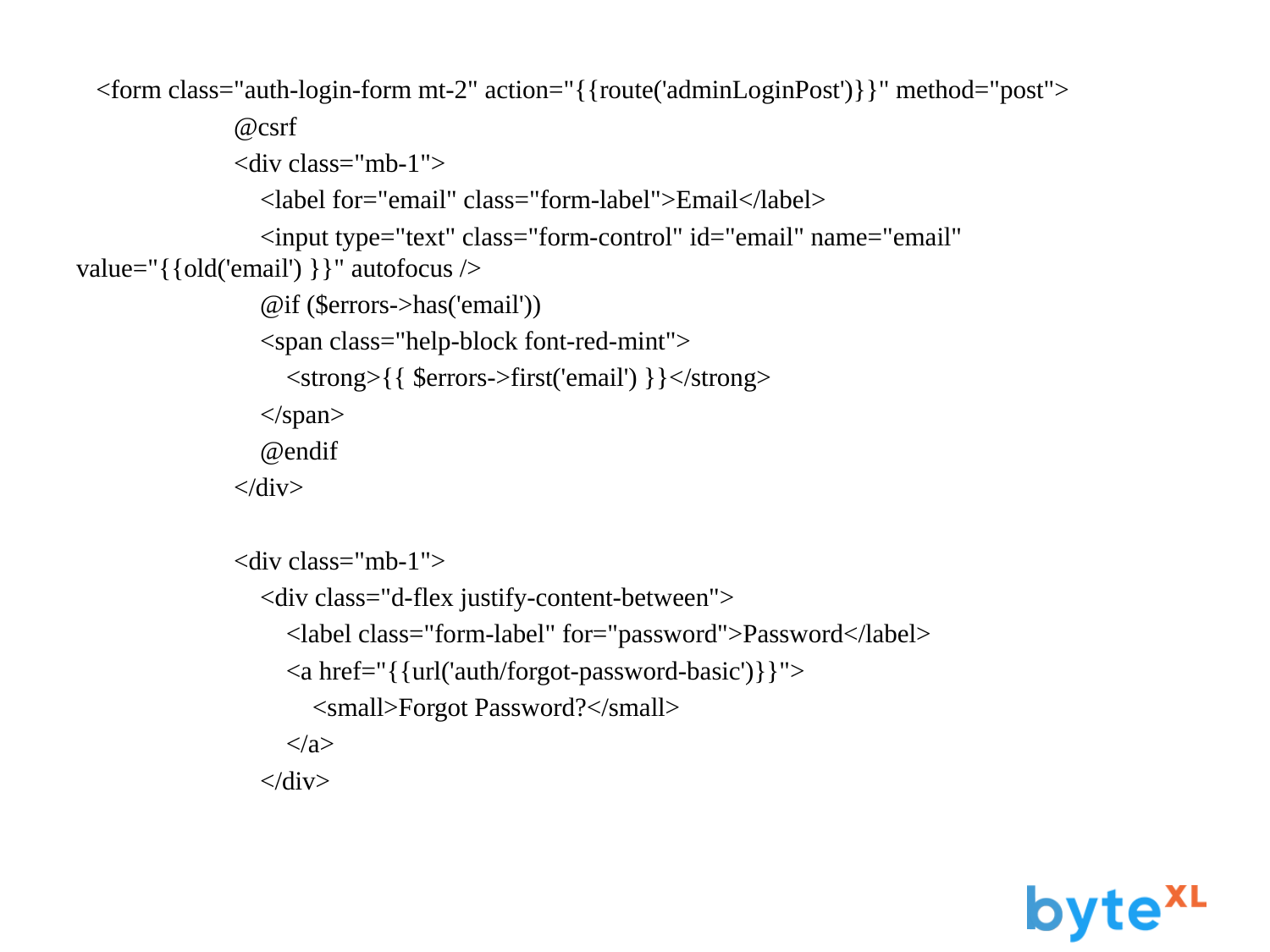

<form class="auth-login-form mt-2" action="{{route('adminLoginPost')}}" method="post">
                        @csrf
                        <div class="mb-1">
                            <label for="email" class="form-label">Email</label>
                            <input type="text" class="form-control" id="email" name="email" value="{{old('email') }}" autofocus />
                            @if ($errors->has('email'))
                            <span class="help-block font-red-mint">
                                <strong>{{ $errors->first('email') }}</strong>
                            </span>
                            @endif
                        </div>

                        <div class="mb-1">
                            <div class="d-flex justify-content-between">
                                <label class="form-label" for="password">Password</label>
                                <a href="{{url('auth/forgot-password-basic')}}">
                                    <small>Forgot Password?</small>
                                </a>
                            </div>